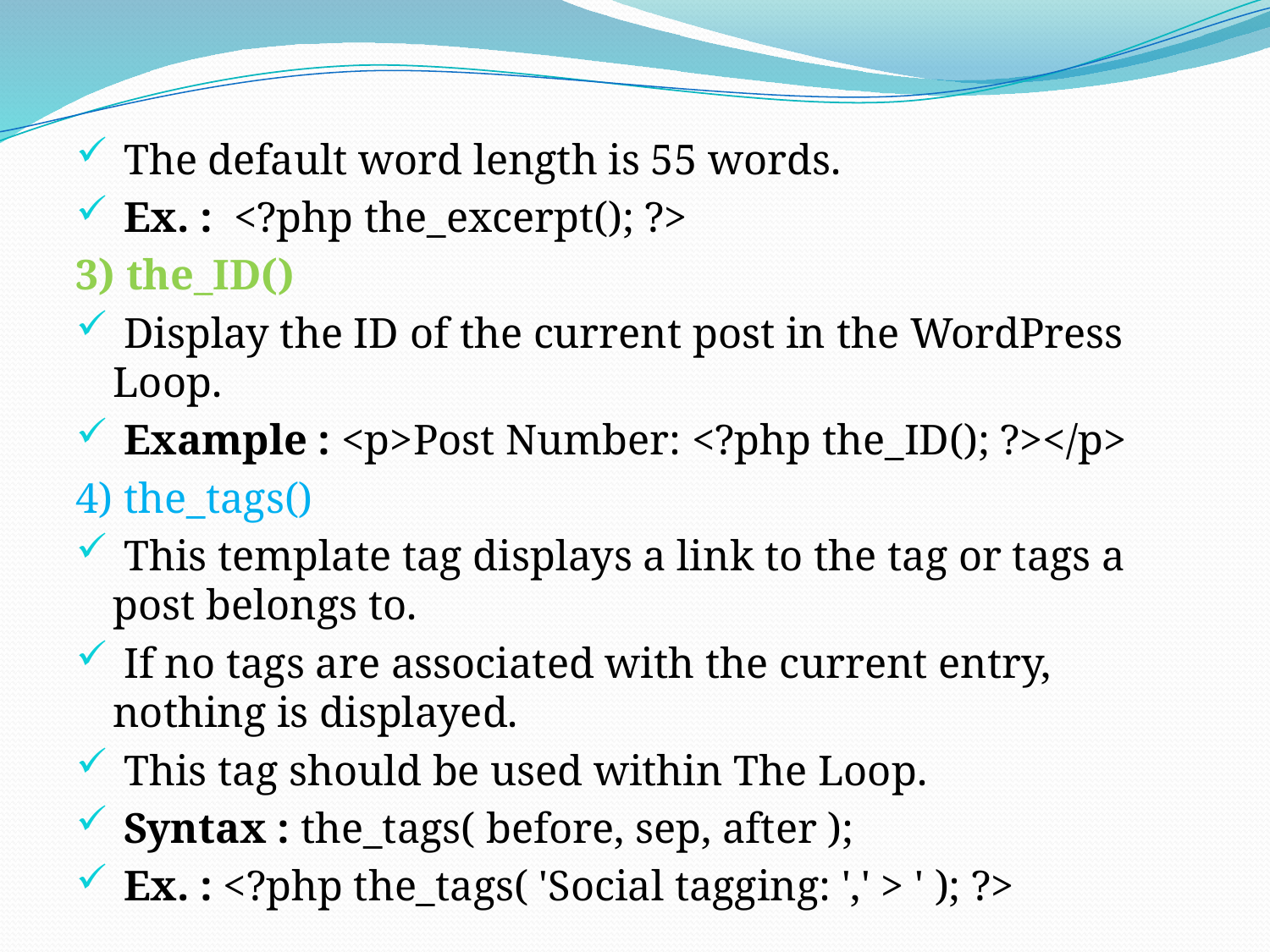

The default word length is 55 words.
 Ex. :  <?php the_excerpt(); ?>
3) the_ID()
 Display the ID of the current post in the WordPress Loop.
 Example : <p>Post Number: <?php the_ID(); ?></p>
4) the_tags()
 This template tag displays a link to the tag or tags a post belongs to.
 If no tags are associated with the current entry, nothing is displayed.
 This tag should be used within The Loop.
 Syntax : the_tags( before, sep, after );
 Ex. : <?php the_tags( 'Social tagging: ',' > ' ); ?>